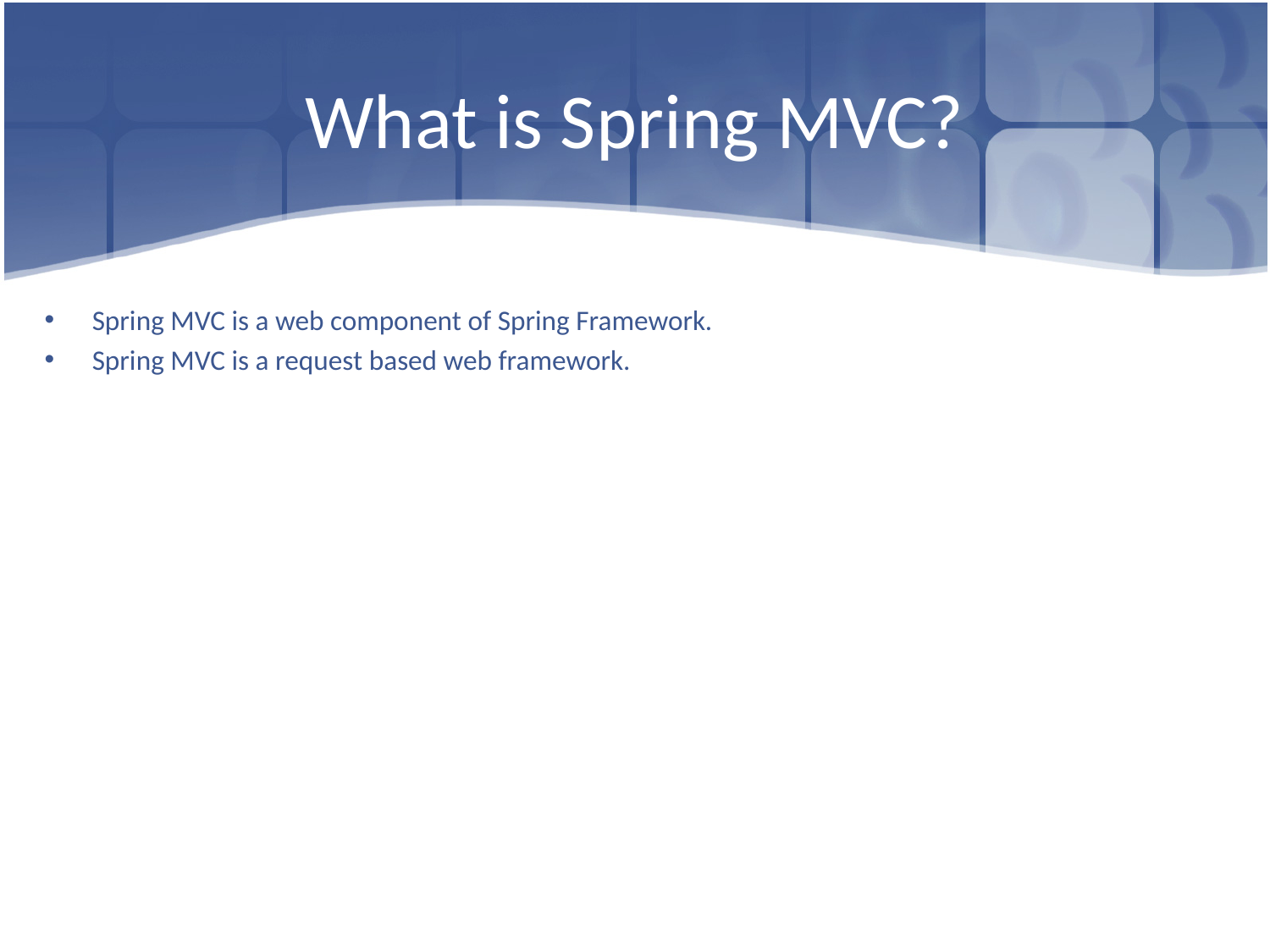

# What is Spring MVC?
Spring MVC is a web component of Spring Framework.
Spring MVC is a request based web framework.